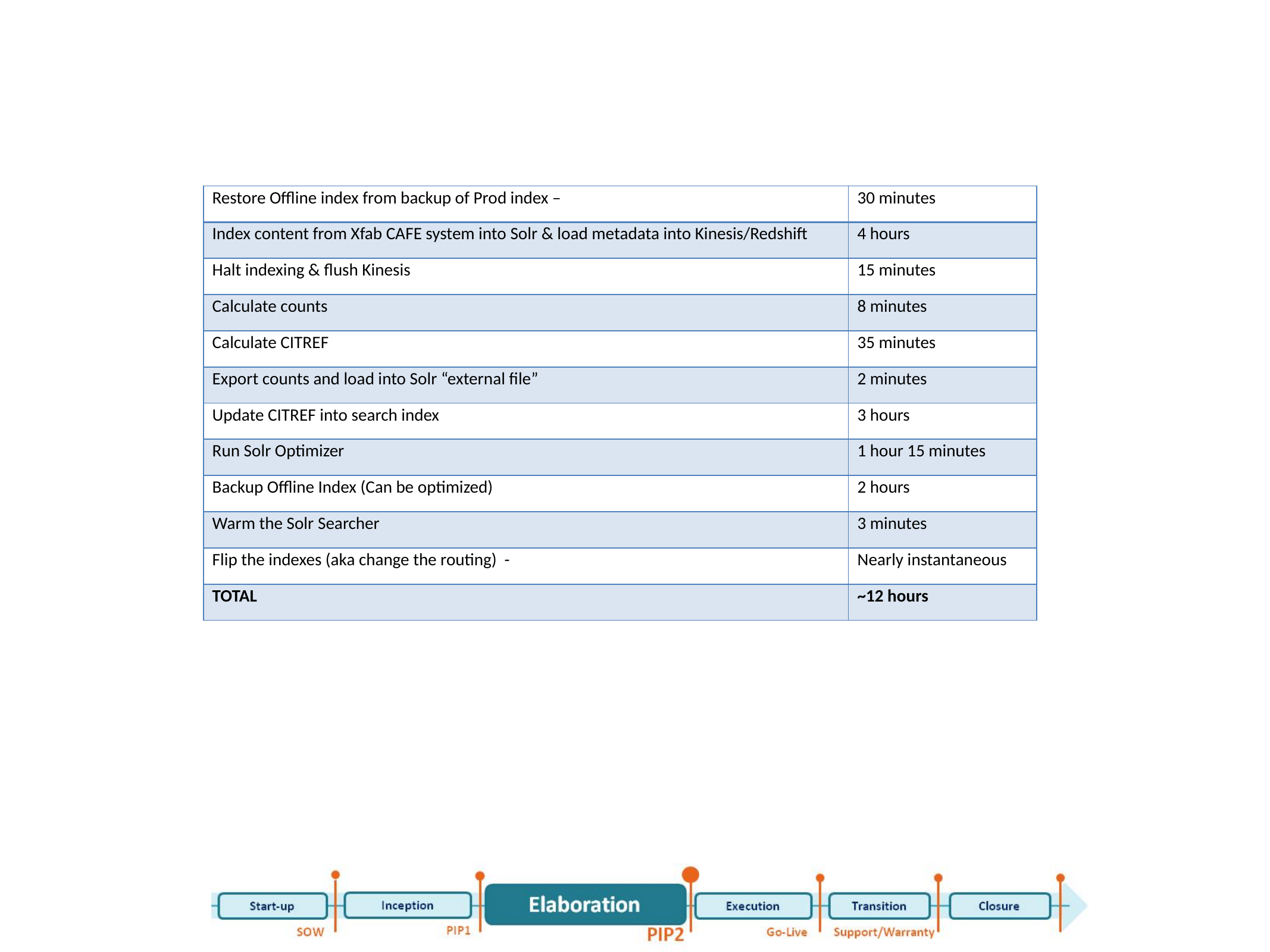

#
| Restore Offline index from backup of Prod index – | 30 minutes |
| --- | --- |
| Index content from Xfab CAFE system into Solr & load metadata into Kinesis/Redshift | 4 hours |
| Halt indexing & flush Kinesis | 15 minutes |
| Calculate counts | 8 minutes |
| Calculate CITREF | 35 minutes |
| Export counts and load into Solr “external file” | 2 minutes |
| Update CITREF into search index | 3 hours |
| Run Solr Optimizer | 1 hour 15 minutes |
| Backup Offline Index (Can be optimized) | 2 hours |
| Warm the Solr Searcher | 3 minutes |
| Flip the indexes (aka change the routing) - | Nearly instantaneous |
| TOTAL | ~12 hours |